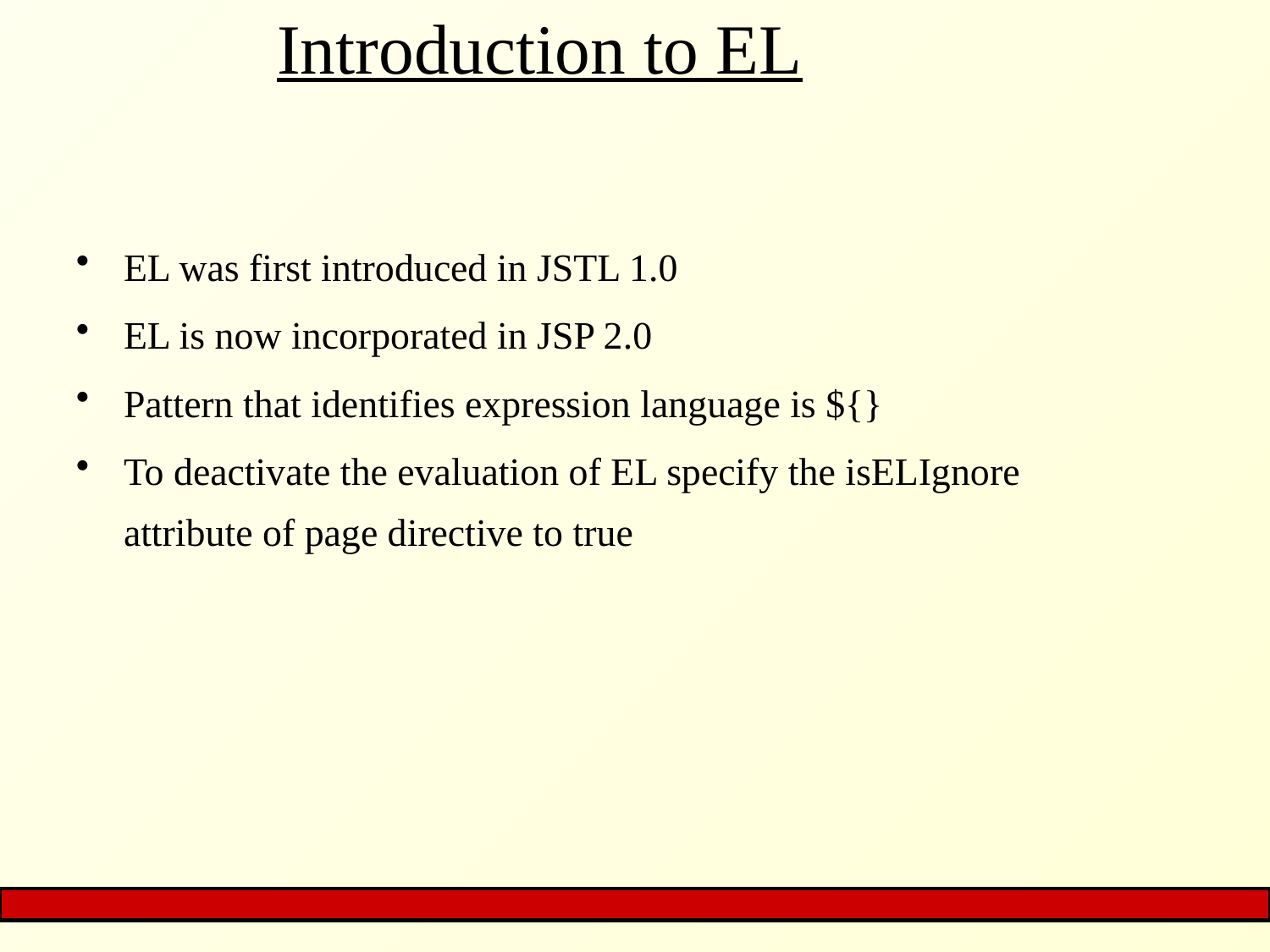

# Introduction to EL
EL was first introduced in JSTL 1.0
EL is now incorporated in JSP 2.0
Pattern that identifies expression language is ${}
To deactivate the evaluation of EL specify the isELIgnore attribute of page directive to true